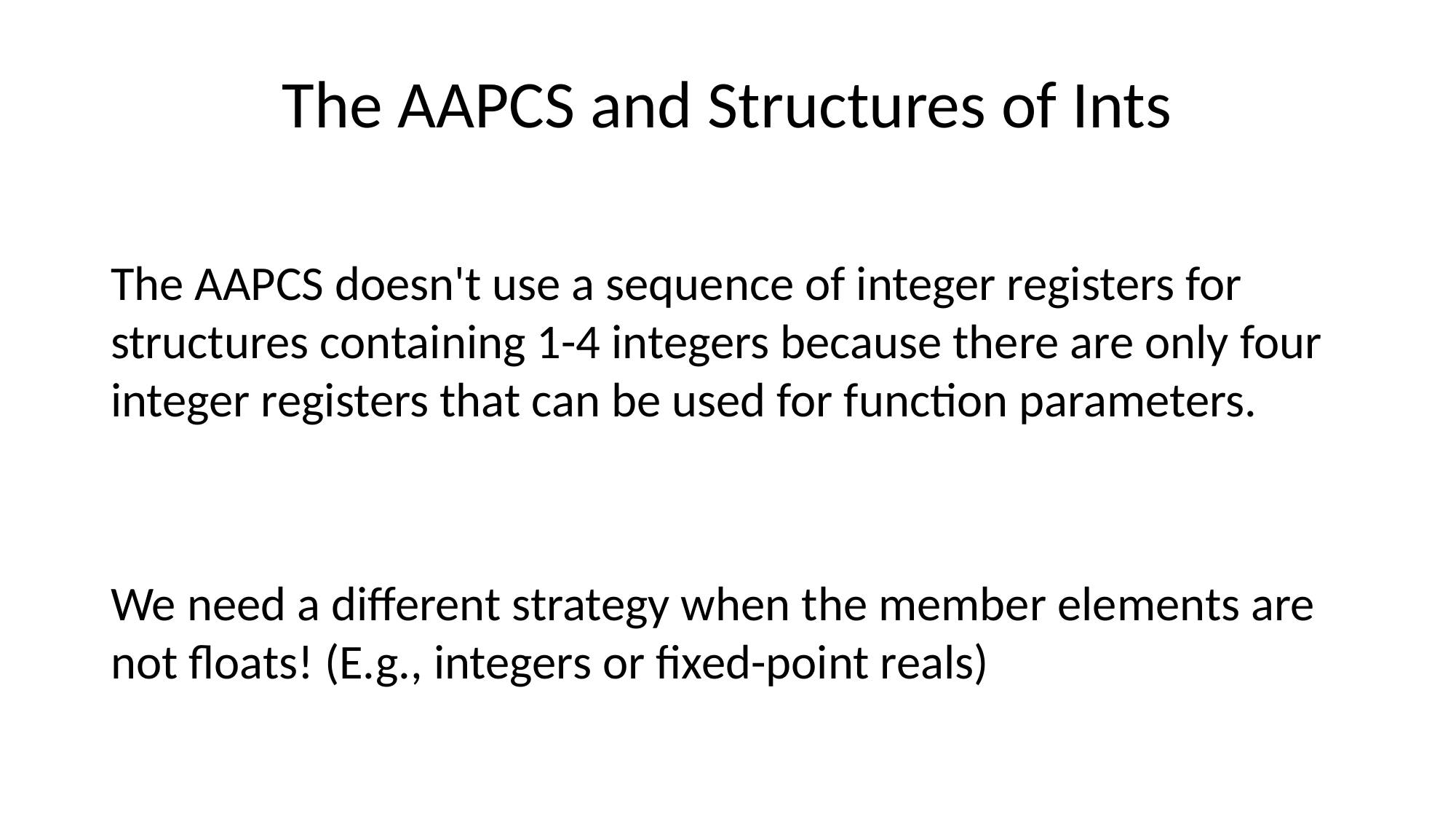

# The AAPCS and Structures of Ints
The AAPCS doesn't use a sequence of integer registers for structures containing 1-4 integers because there are only four integer registers that can be used for function parameters.

We need a different strategy when the member elements are not floats! (E.g., integers or fixed-point reals)